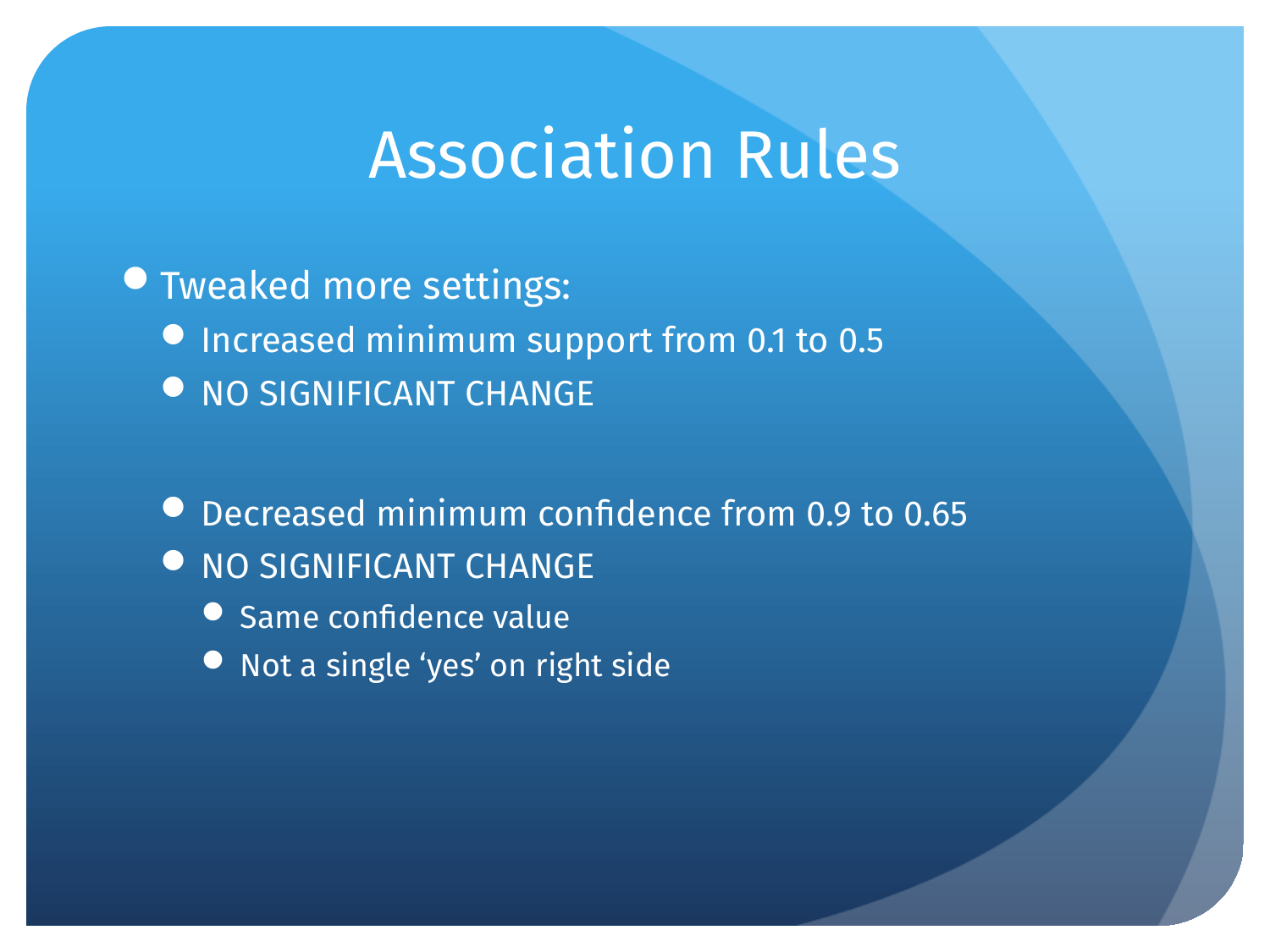

# Association Rules
Tweaked more settings:
Increased minimum support from 0.1 to 0.5
NO SIGNIFICANT CHANGE

Decreased minimum confidence from 0.9 to 0.65
NO SIGNIFICANT CHANGE
Same confidence value
Not a single ‘yes’ on right side